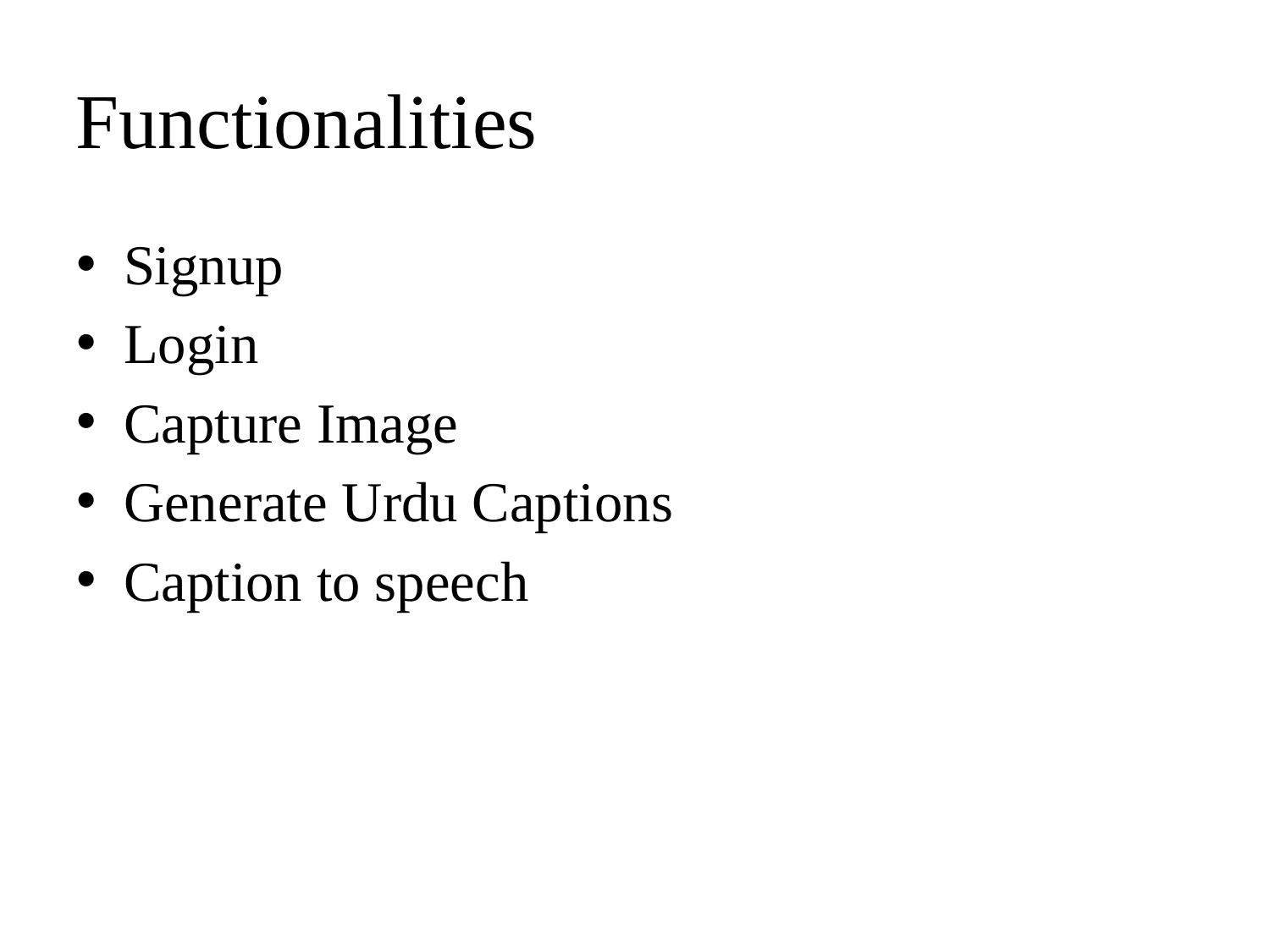

Functionalities
Signup
Login
Capture Image
Generate Urdu Captions
Caption to speech